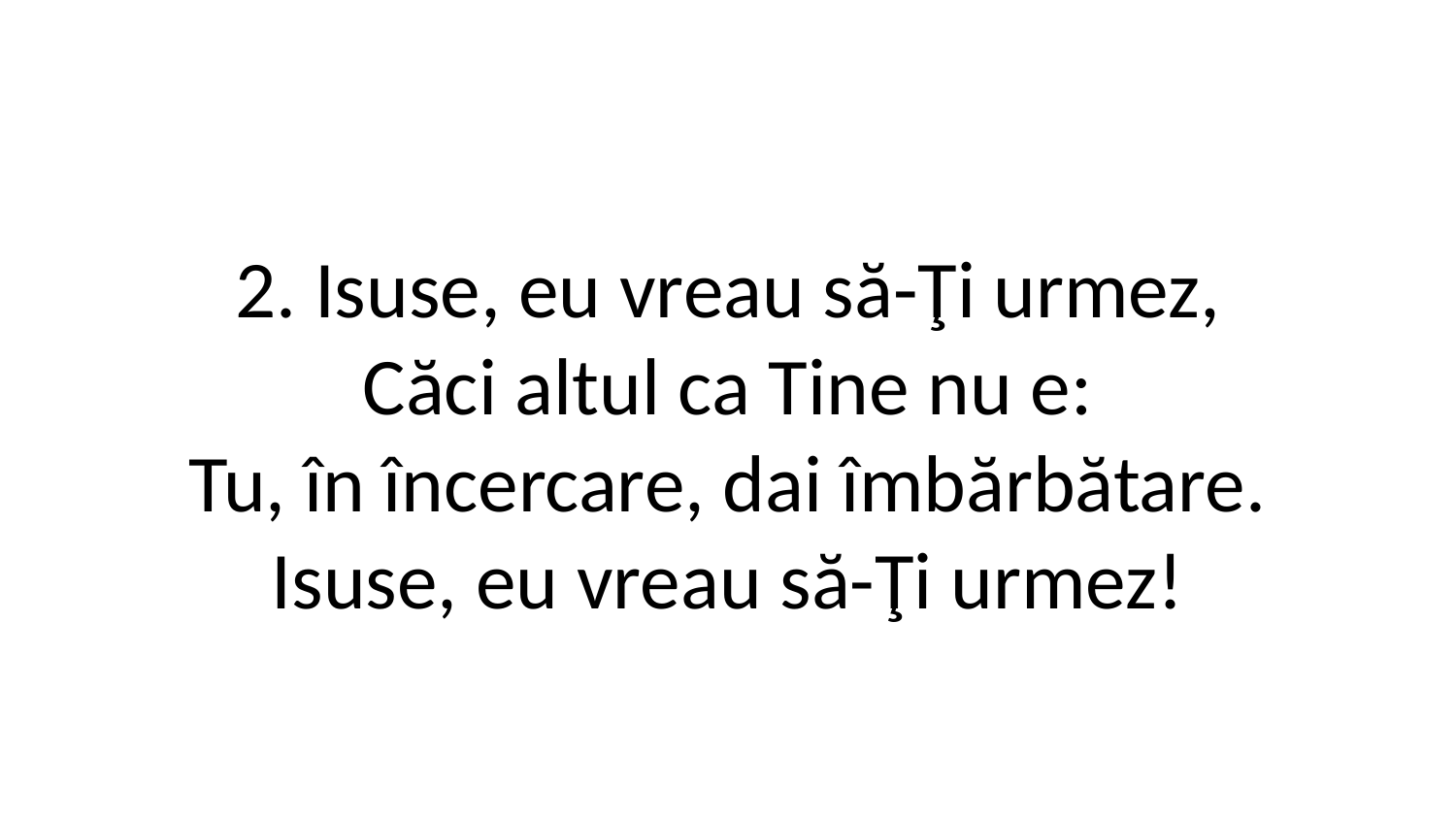

2. Isuse, eu vreau să-Ţi urmez,
Căci altul ca Tine nu e:
Tu, în încercare, dai îmbărbătare.
Isuse, eu vreau să-Ţi urmez!